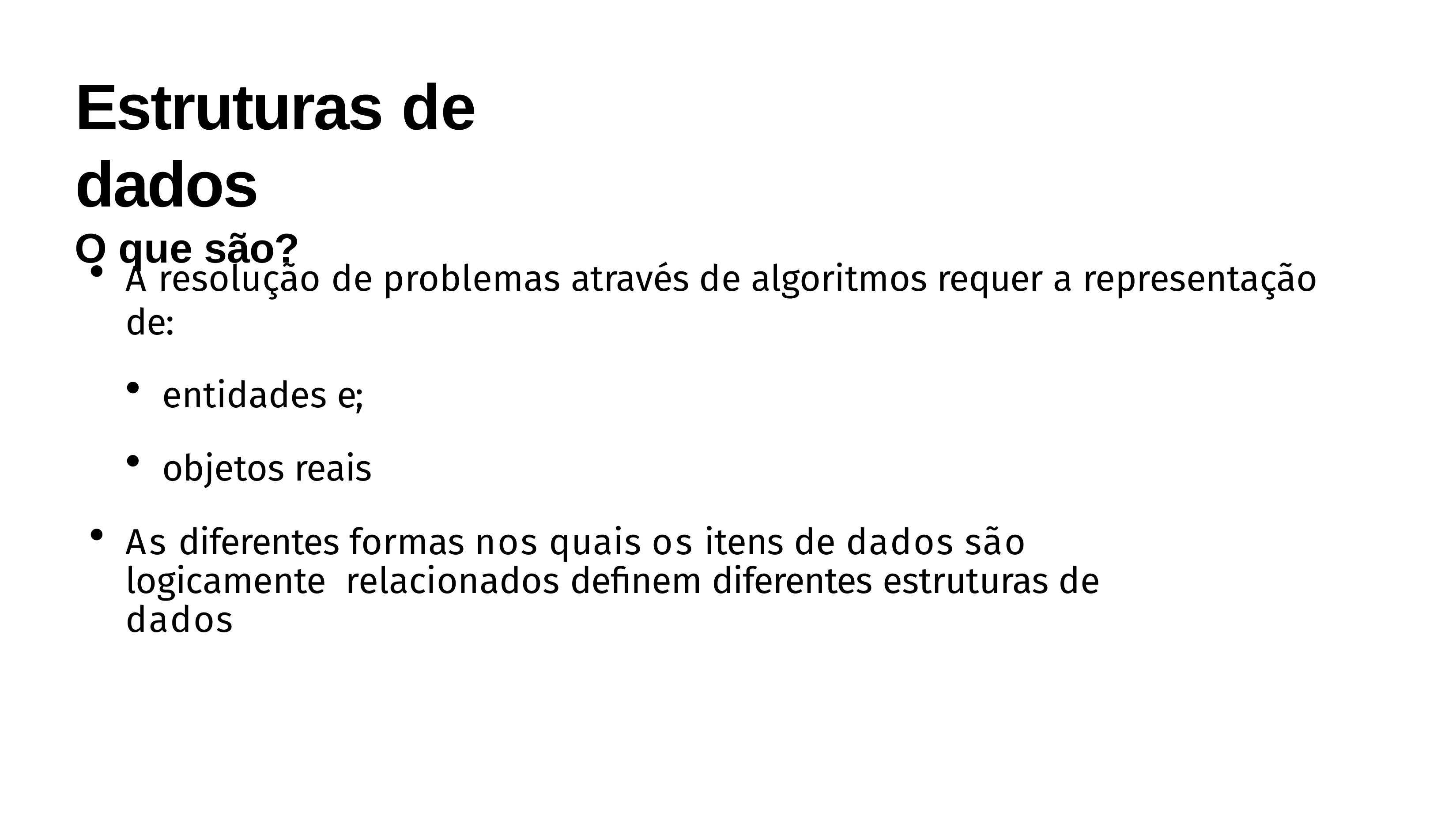

# Estruturas de dados
O que são?
A resolução de problemas através de algoritmos requer a representação de:
entidades e;
objetos reais
As diferentes formas nos quais os itens de dados são logicamente  relacionados definem diferentes estruturas de dados